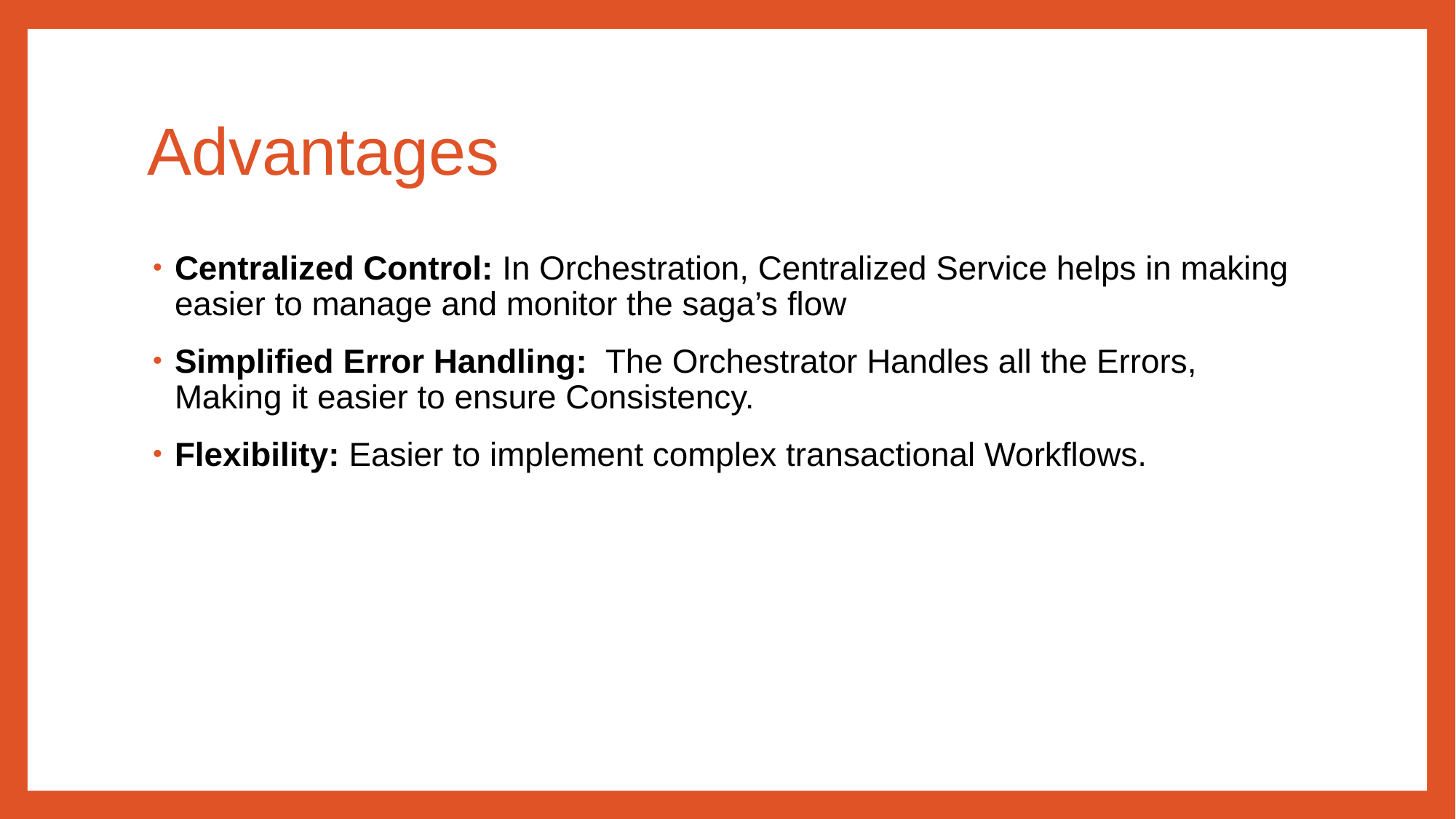

# Advantages
Centralized Control: In Orchestration, Centralized Service helps in making easier to manage and monitor the saga’s flow
Simplified Error Handling:  The Orchestrator Handles all the Errors, Making it easier to ensure Consistency.
Flexibility: Easier to implement complex transactional Workflows.